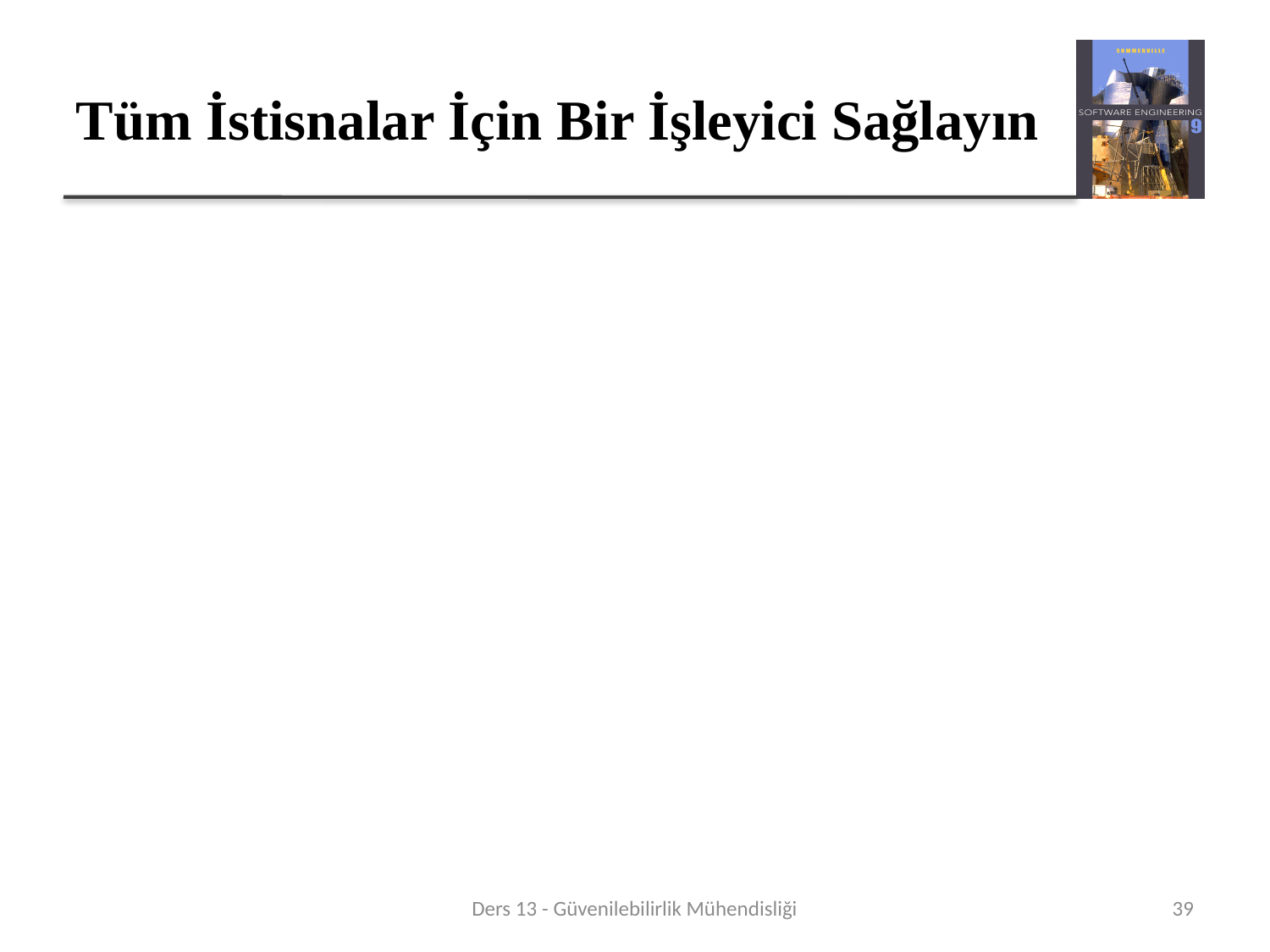

# Tüm İstisnalar İçin Bir İşleyici Sağlayın
Program istisnası, bir hata veya elektrik kesintisi gibi bazı beklenmedik olaylardır.
İstisna işleme yapıları, istisnaları tespit etmek için sürekli durum kontrolüne gerek kalmadan bu tür olayların ele alınmasına izin verir.
İstisnaları tespit etmek için normal kontrol yapılarını kullanmak, programa eklenecek birçok ek ifadeyi gerektirir. Bu, önemli bir ek yük ekler ve potansiyel olarak hataya açıktır.
Ders 13 - Güvenilebilirlik Mühendisliği
39